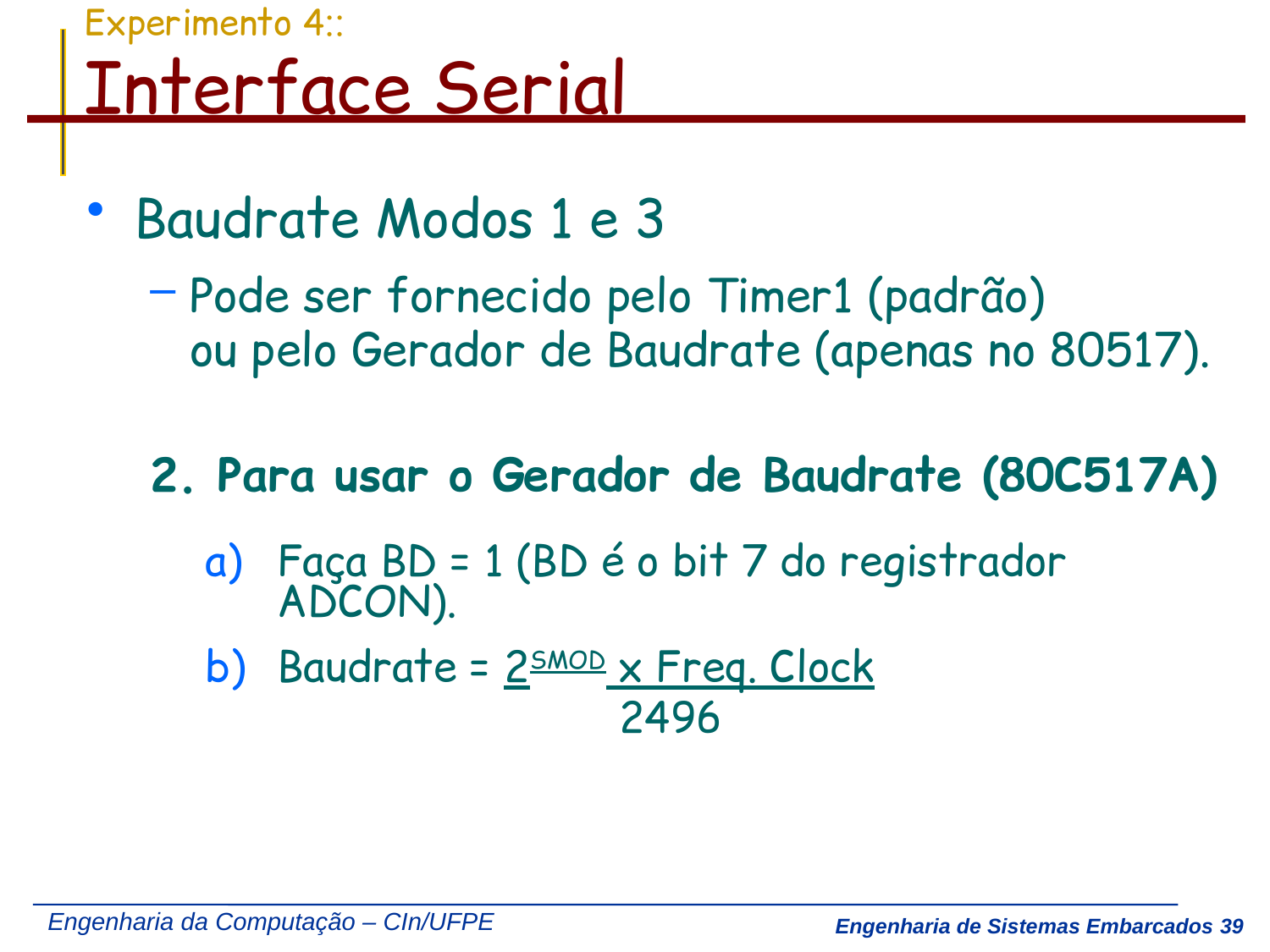

# Experimento 4:: Interface Serial
Baudrate Modos 1 e 3
Pode ser fornecido pelo Timer1 (padrão)
ou pelo Gerador de Baudrate (apenas no 80517).

2. Para usar o Gerador de Baudrate (80C517A)

Faça BD = 1 (BD é o bit 7 do registrador ADCON).
Baudrate = 2SMOD x Freq. Clock
                           2496